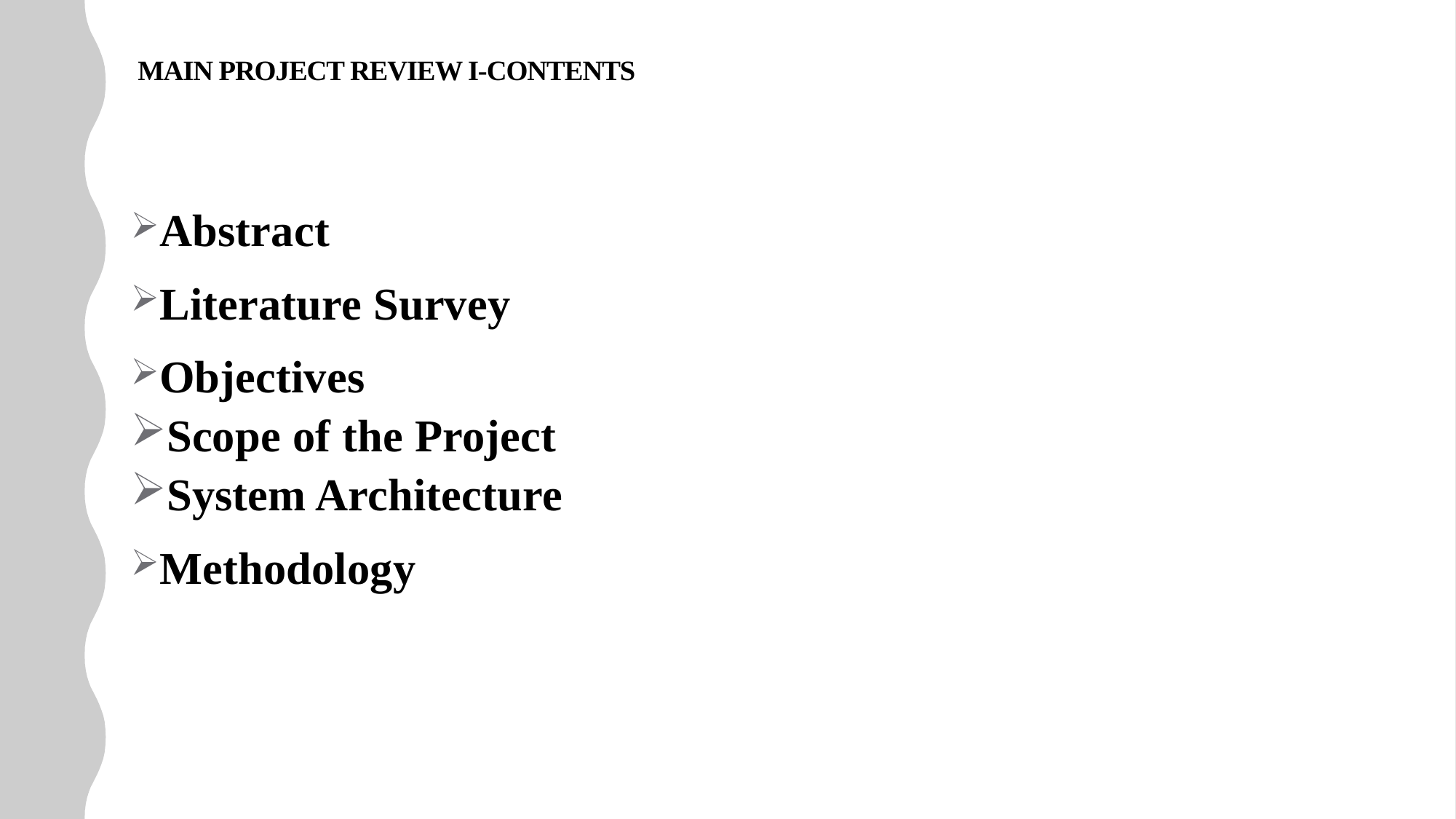

# MAIN PROJECT REVIEW I-CONTENTS

Abstract
Literature Survey
Objectives
Scope of the Project
System Architecture
Methodology